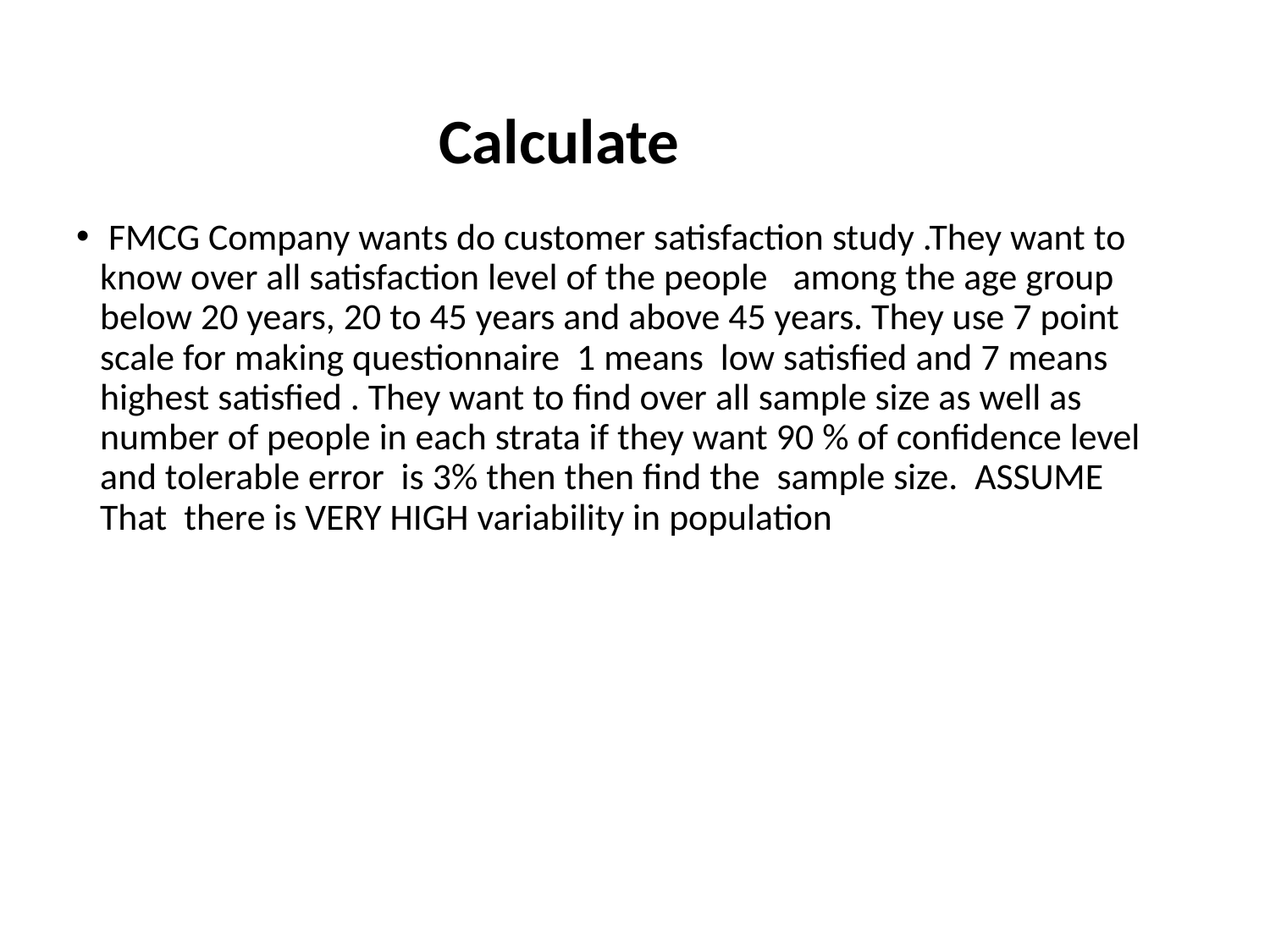

Calculate
 FMCG Company wants do customer satisfaction study .They want to know over all satisfaction level of the people   among the age group below 20 years, 20 to 45 years and above 45 years. They use 7 point  scale for making questionnaire  1 means  low satisfied and 7 means highest satisfied . They want to find over all sample size as well as number of people in each strata if they want 90 % of confidence level and tolerable error  is 3% then then find the  sample size.  ASSUME That  there is VERY HIGH variability in population